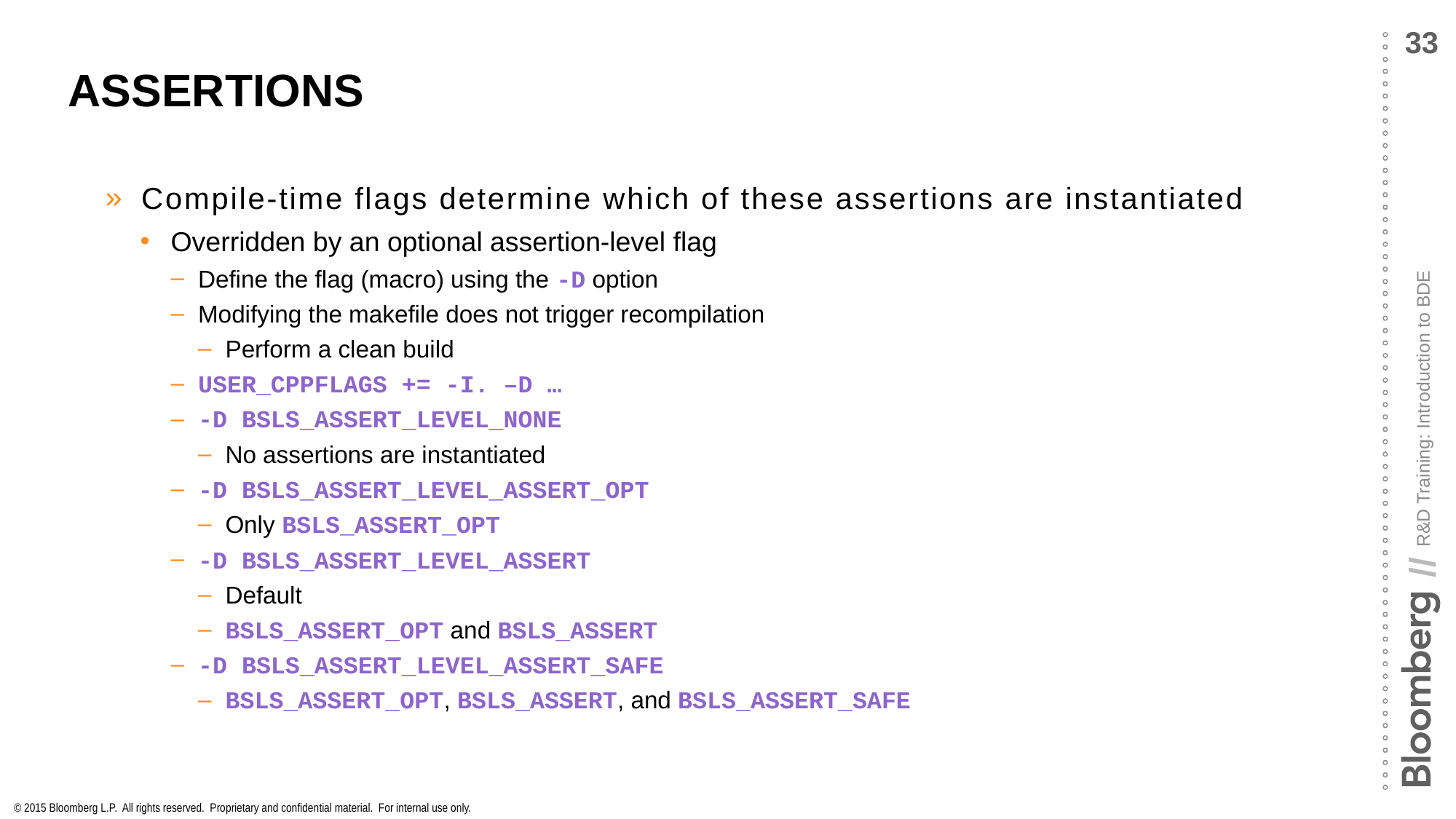

# Assertions
Compile-time flags determine which of these assertions are instantiated
Overridden by an optional assertion-level flag
Define the flag (macro) using the -D option
Modifying the makefile does not trigger recompilation
Perform a clean build
USER_CPPFLAGS += -I. –D …
-D BSLS_ASSERT_LEVEL_NONE
No assertions are instantiated
-D BSLS_ASSERT_LEVEL_ASSERT_OPT
Only BSLS_ASSERT_OPT
-D BSLS_ASSERT_LEVEL_ASSERT
Default
BSLS_ASSERT_OPT and BSLS_ASSERT
-D BSLS_ASSERT_LEVEL_ASSERT_SAFE
BSLS_ASSERT_OPT, BSLS_ASSERT, and BSLS_ASSERT_SAFE